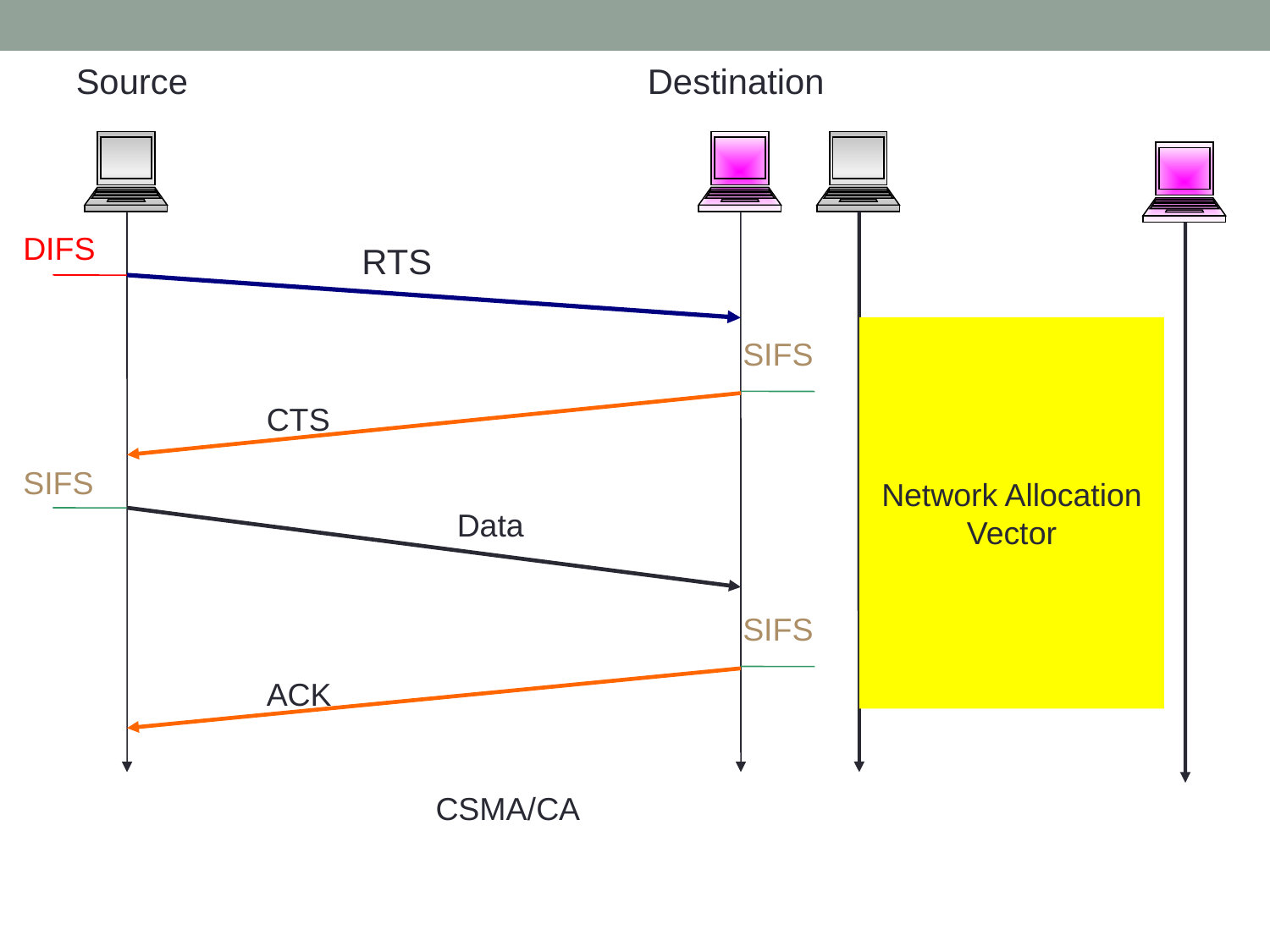

Source
Destination

DIFS

RTS

Network Allocation Vector
SIFS

CTS
SIFS
Data

SIFS

ACK
CSMA/CA